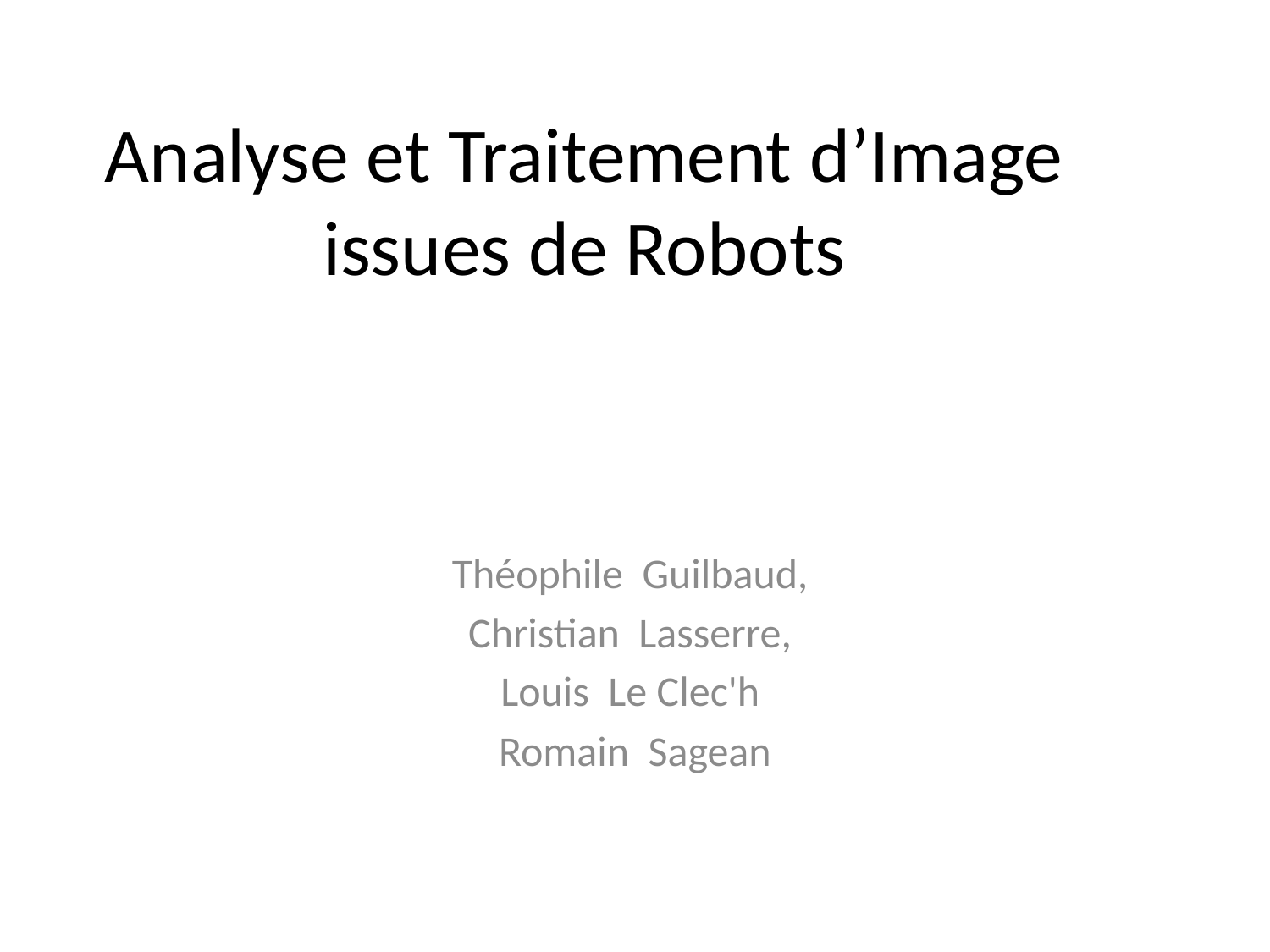

# Analyse et Traitement d’Image issues de Robots
Théophile  Guilbaud,
Christian  Lasserre,
Louis  Le Clec'h
Romain  Sagean